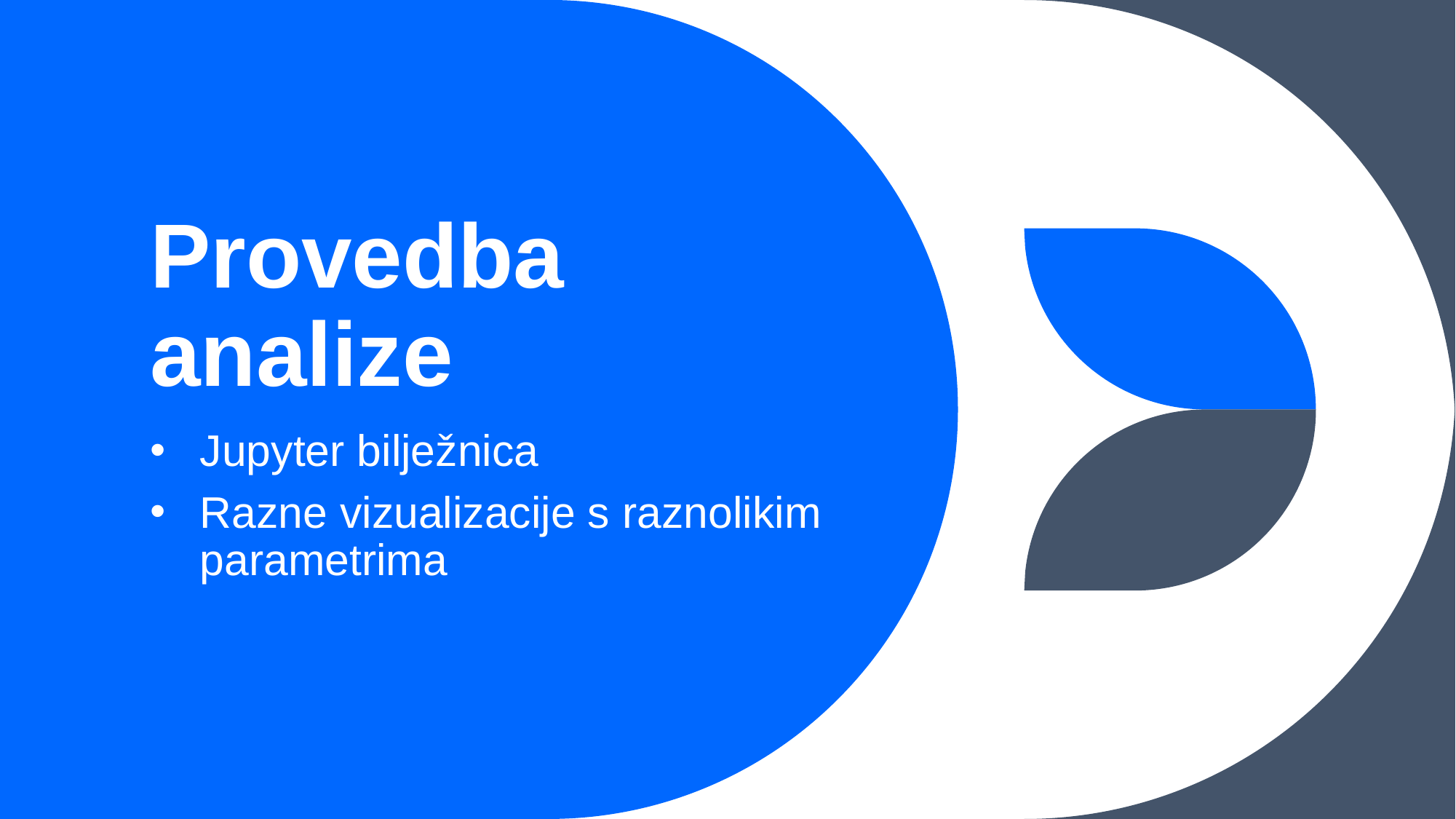

# Provedba analize
Jupyter bilježnica
Razne vizualizacije s raznolikim parametrima